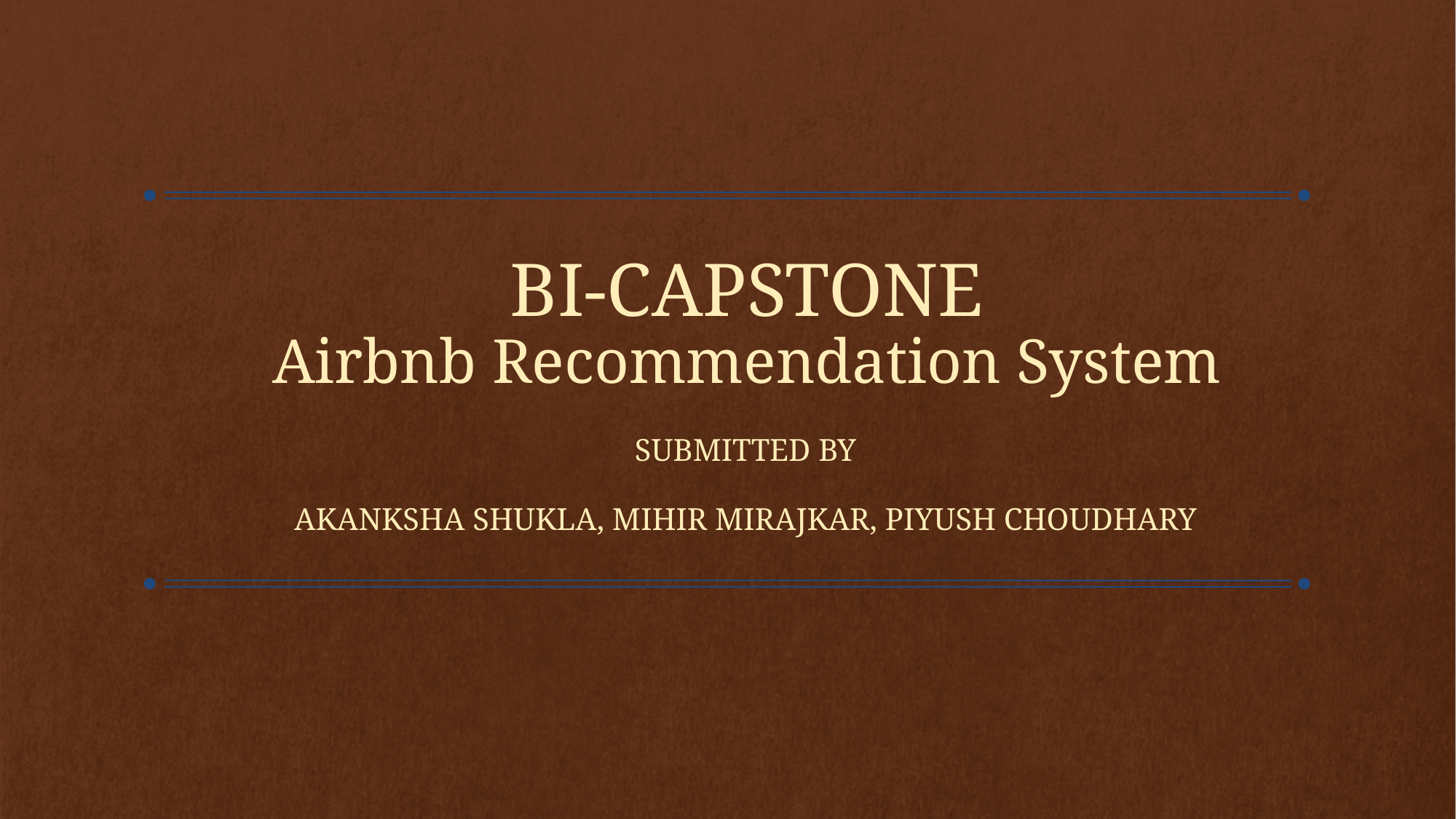

BI-CAPSTONE
Airbnb Recommendation System
Submitted By

Akanksha Shukla, MIHIR MIRAJKAR, PIYUSH CHOUDHARY